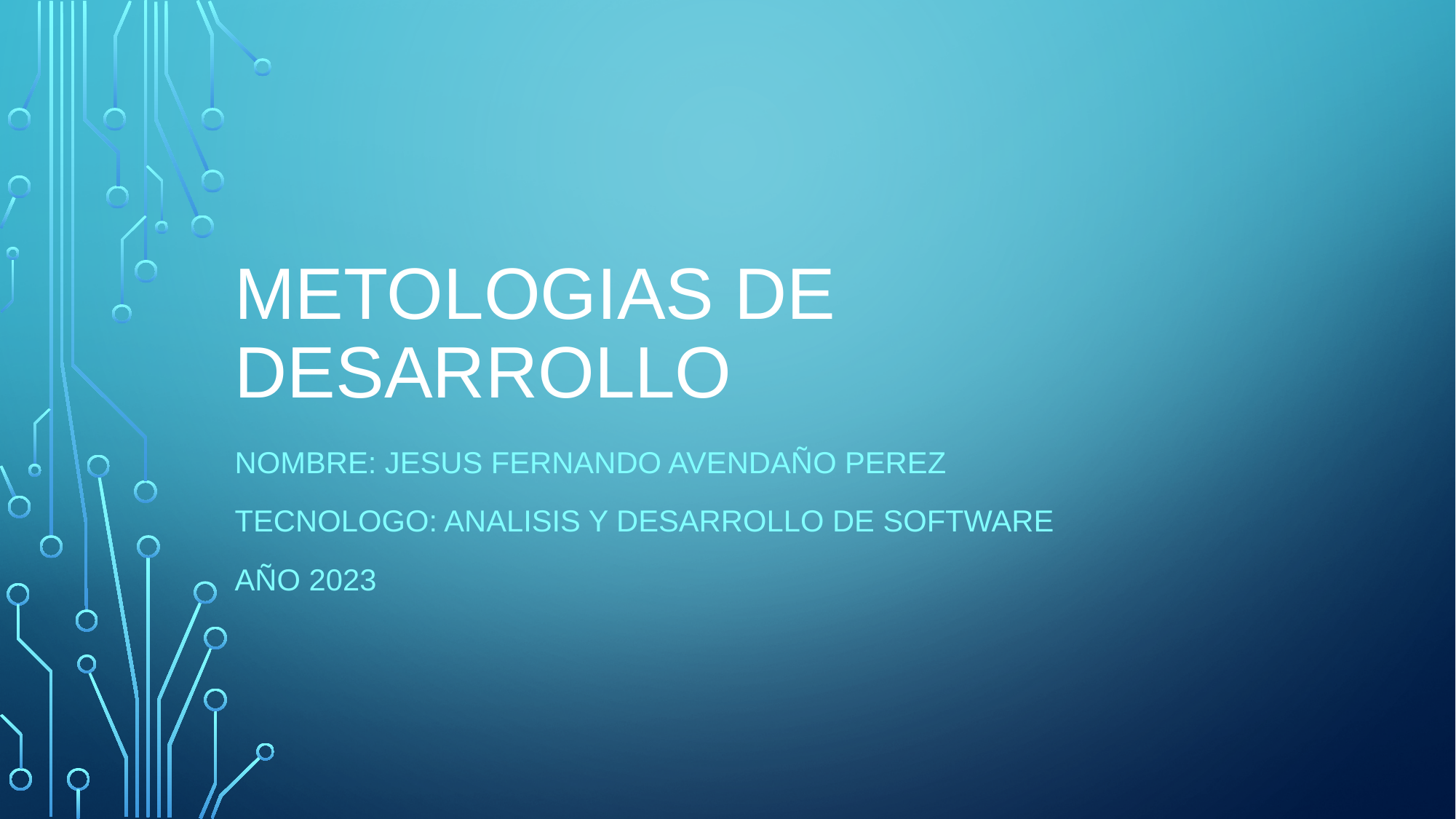

# METOLOGIAS DE DESARROLLO
NOMBRE: JESUS FERNANDO AVENDAÑO PEREZ
TECNOLOGO: ANALISIS Y DESARROLLO DE SOFTWARE
AÑO 2023